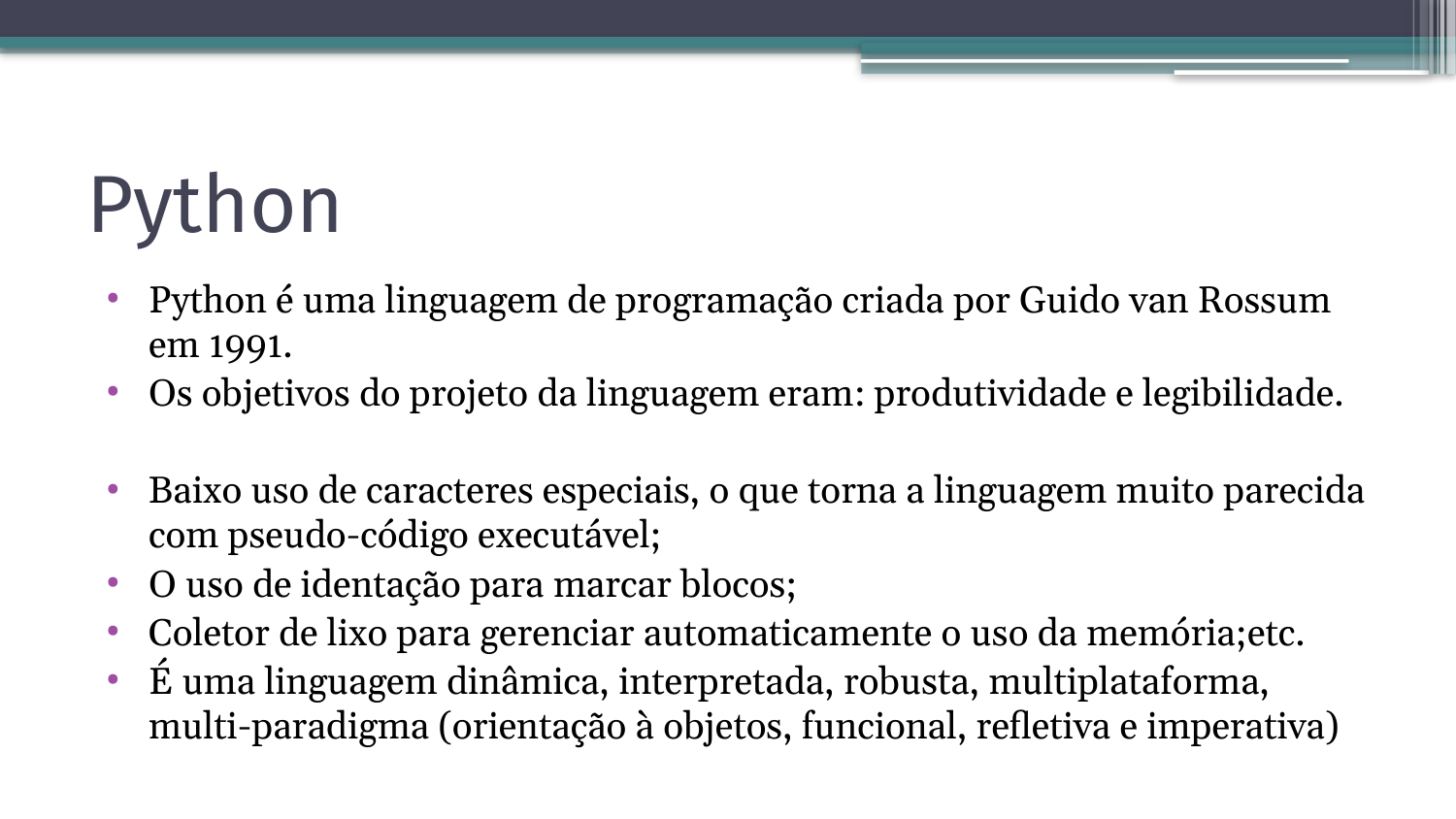

# Python
Python é uma linguagem de programação criada por Guido van Rossum em 1991.
Os objetivos do projeto da linguagem eram: produtividade e legibilidade.

Baixo uso de caracteres especiais, o que torna a linguagem muito parecida com pseudo-código executável;
O uso de identação para marcar blocos;
Coletor de lixo para gerenciar automaticamente o uso da memória;etc.
É uma linguagem dinâmica, interpretada, robusta, multiplataforma, multi-paradigma (orientação à objetos, funcional, refletiva e imperativa)